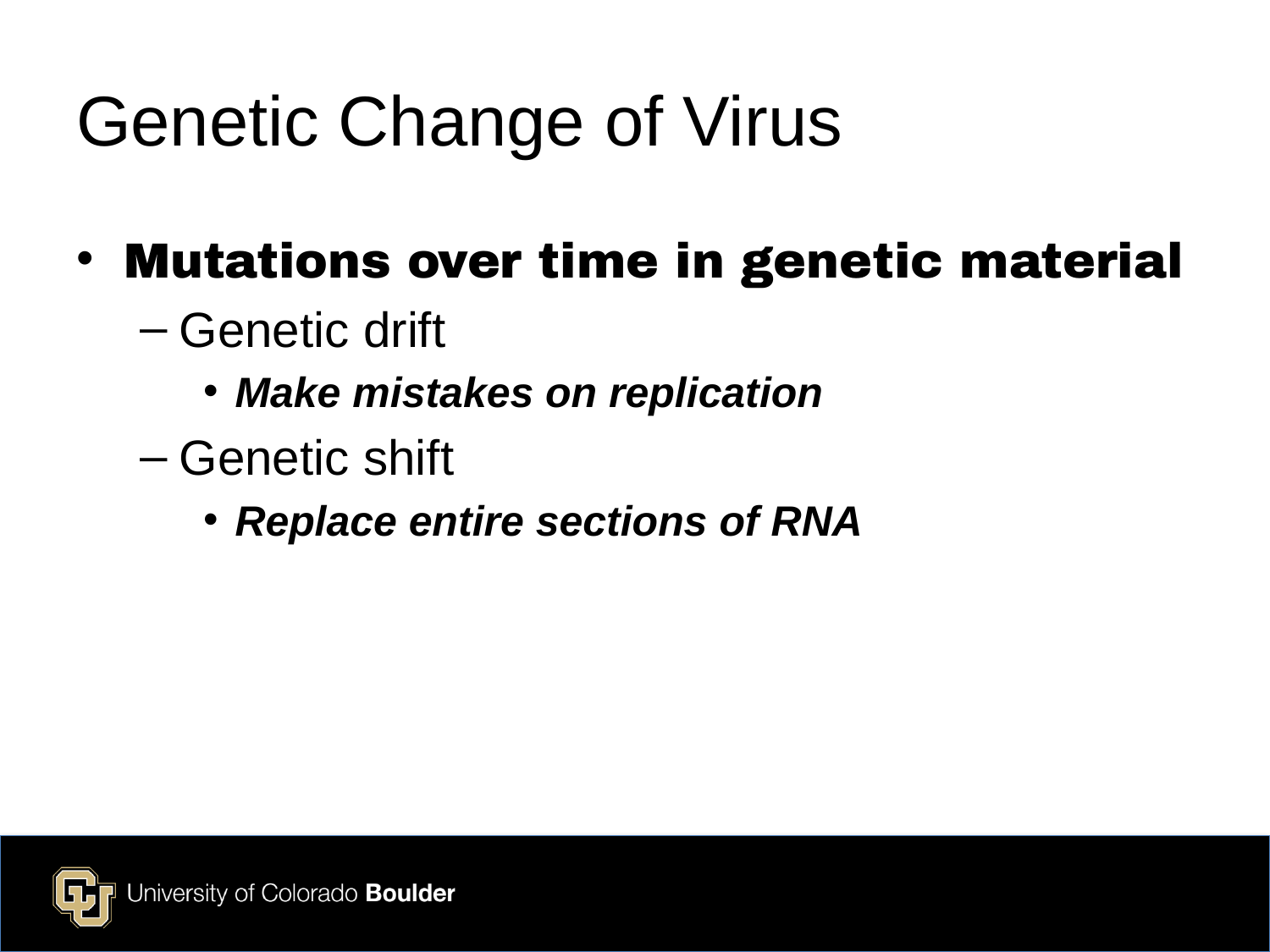

# Genetic Change of Virus
Mutations over time in genetic material
Genetic drift
Make mistakes on replication
Genetic shift
Replace entire sections of RNA